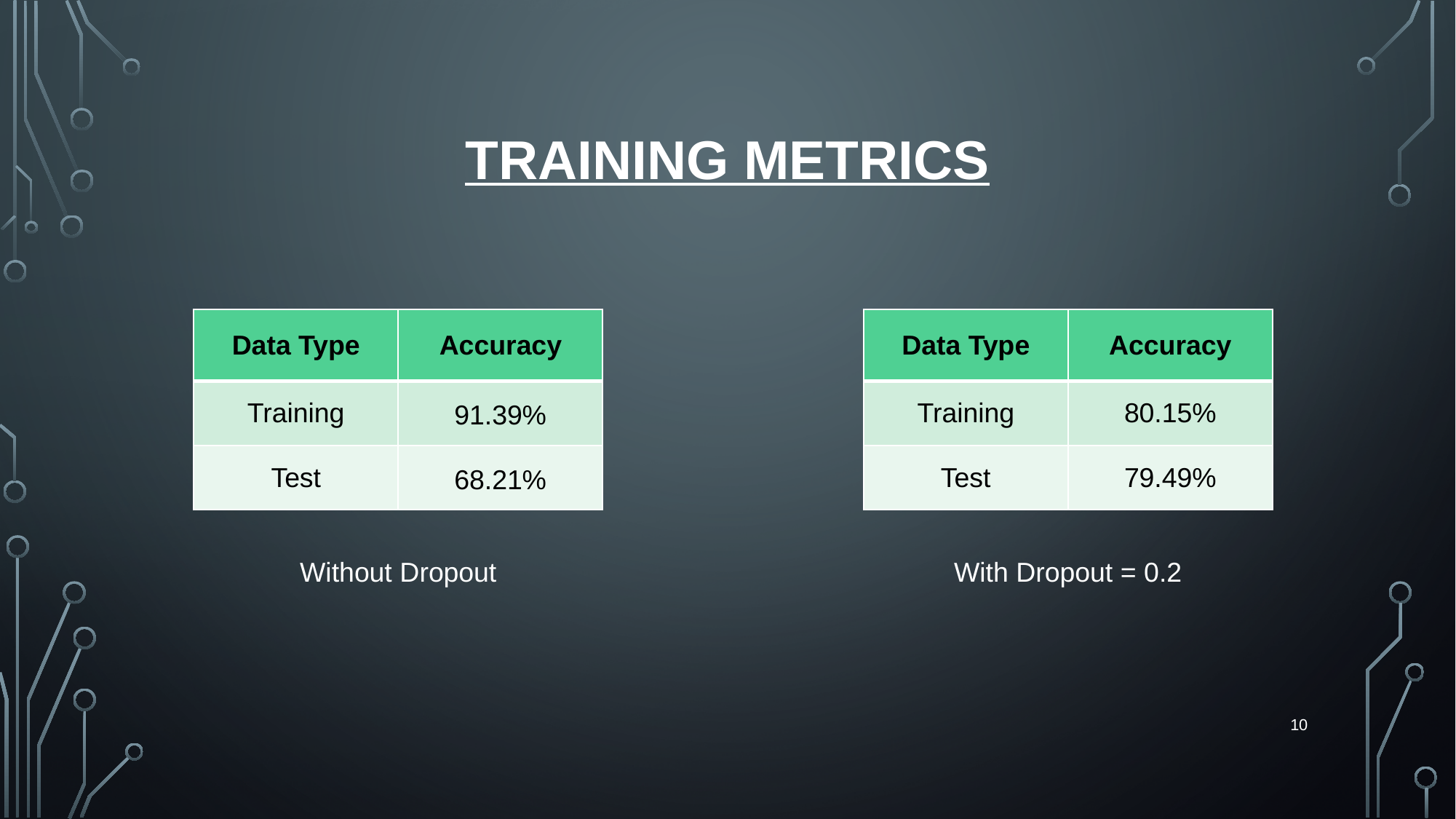

# TrainINg Metrics
| Data Type | Accuracy |
| --- | --- |
| Training | 80.15% |
| Test | 79.49% |
| Data Type | Accuracy |
| --- | --- |
| Training | 91.39% |
| Test | 68.21% |
Without Dropout
With Dropout = 0.2
10